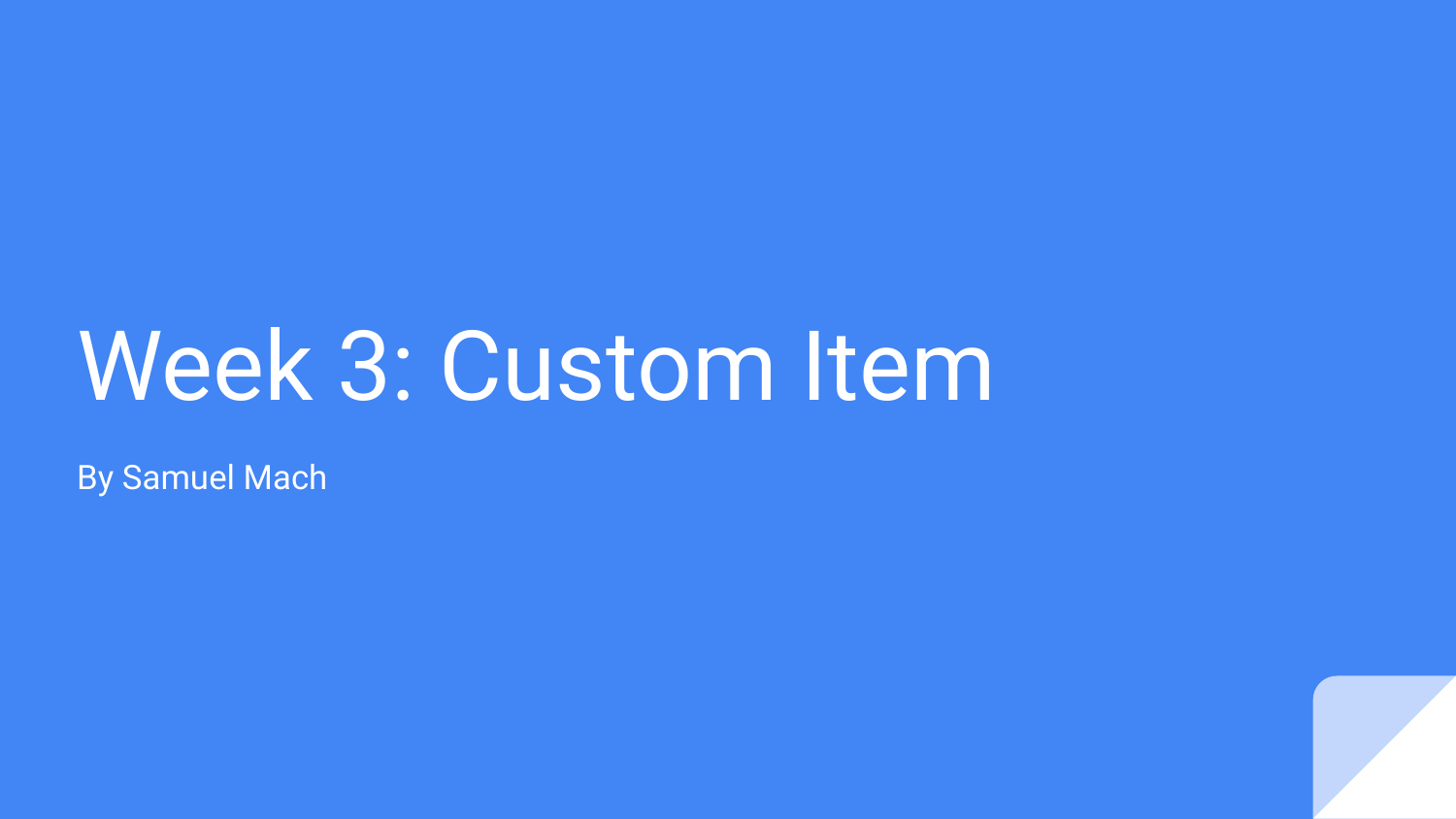

# Week 3: Custom Item
By Samuel Mach